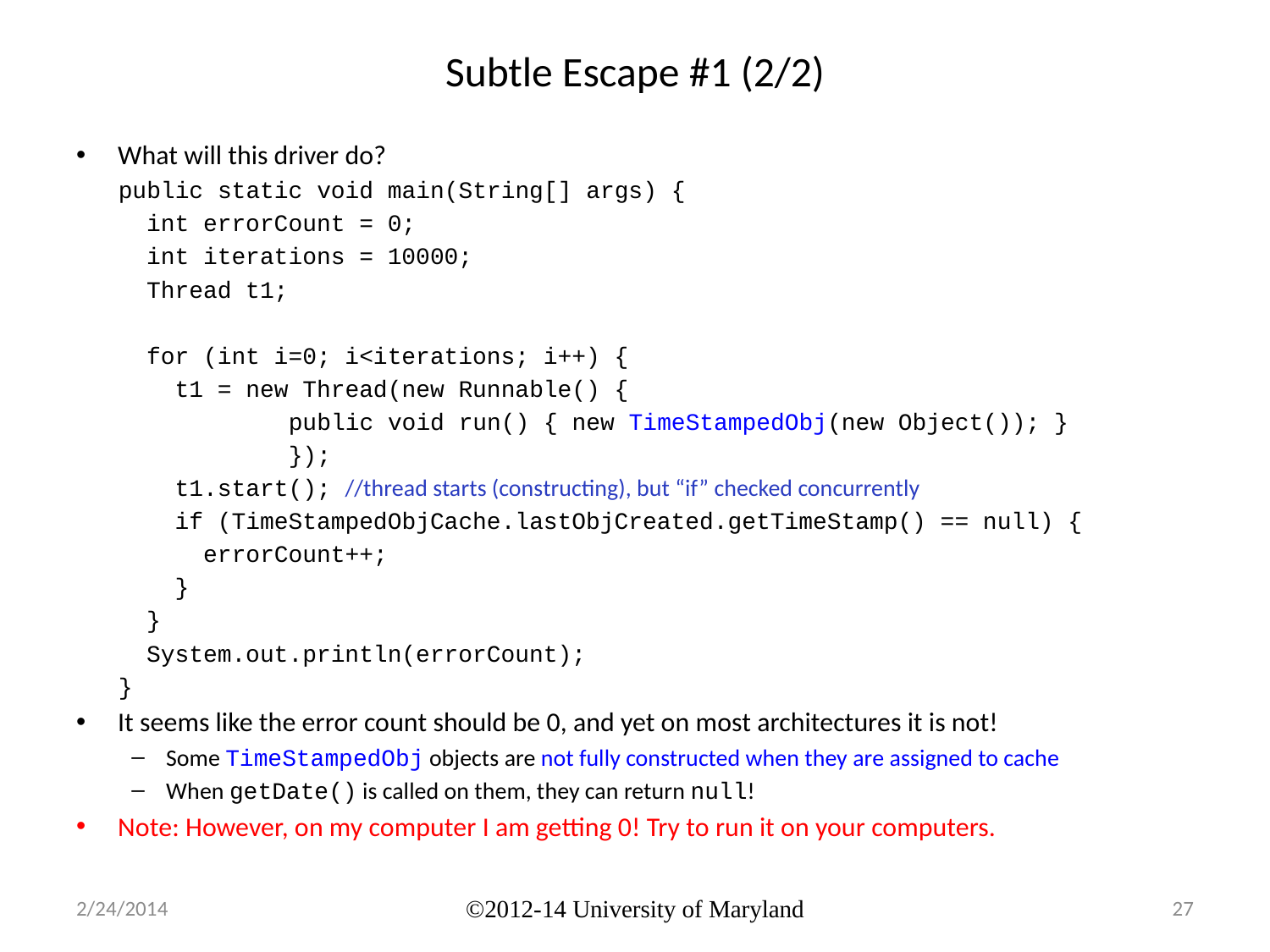

# Subtle Escape #1 (2/2)
What will this driver do?
public static void main(String[] args) {
  int errorCount = 0;
  int iterations = 10000;
  Thread t1;

  for (int i=0; i<iterations; i++) {
    t1 = new Thread(new Runnable() {
            public void run() { new TimeStampedObj(new Object()); }
            });
    t1.start(); //thread starts (constructing), but “if” checked concurrently
    if (TimeStampedObjCache.lastObjCreated.getTimeStamp() == null) {
      errorCount++;
    }
  }
  System.out.println(errorCount);
}
It seems like the error count should be 0, and yet on most architectures it is not!
Some TimeStampedObj objects are not fully constructed when they are assigned to cache
When getDate() is called on them, they can return null!
Note: However, on my computer I am getting 0! Try to run it on your computers.

2/24/2014
©2012-14 University of Maryland
27